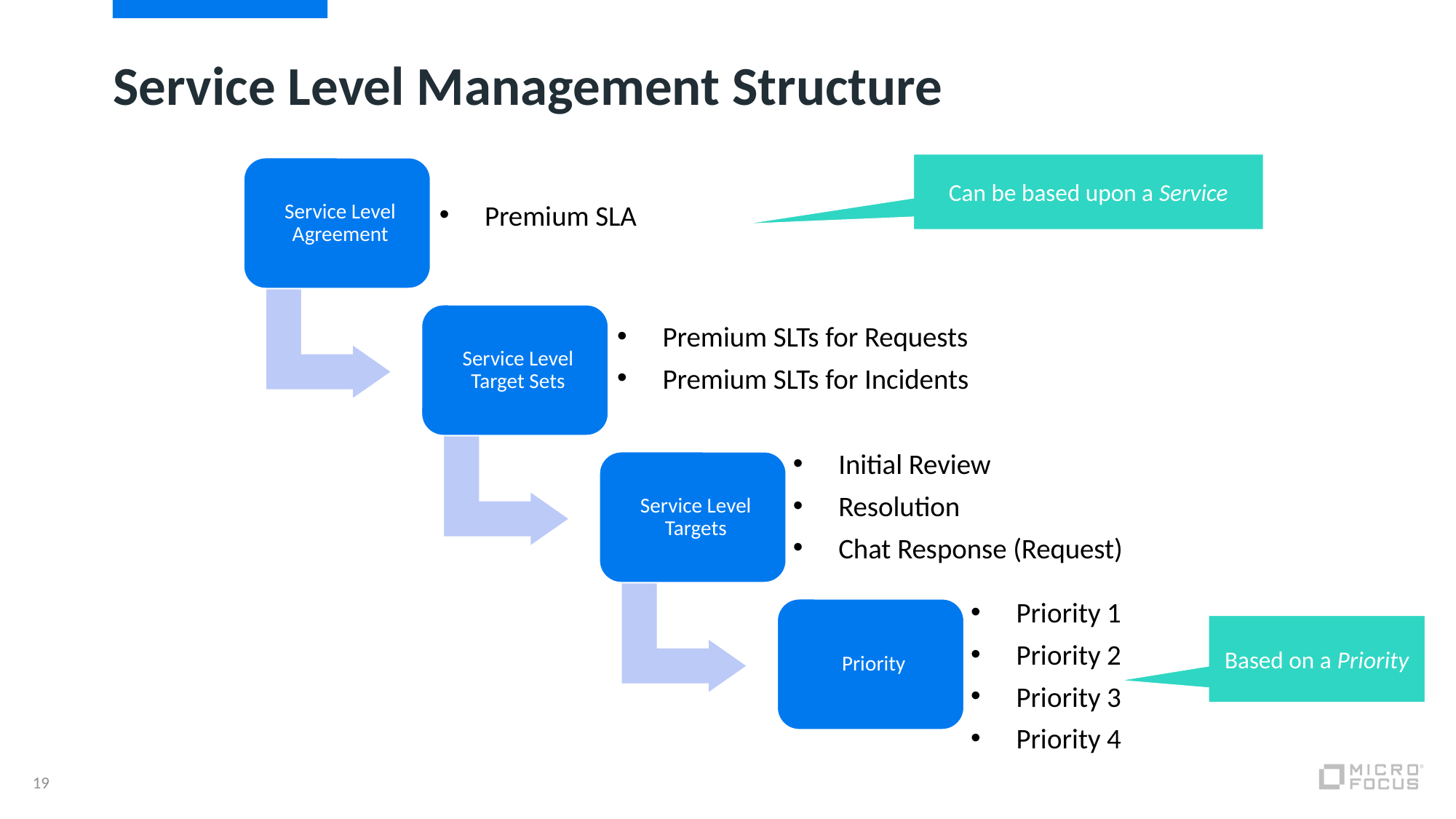

# Service Level Management Structure
Can be based upon a Service
Service Level Agreement
Service Level Target Sets
Service Level Targets
Priority
Premium SLA
Premium SLTs for Requests
Premium SLTs for Incidents
Initial Review
Resolution
Chat Response (Request)
Priority 1
Priority 2
Priority 3
Priority 4
Based on a Priority
19